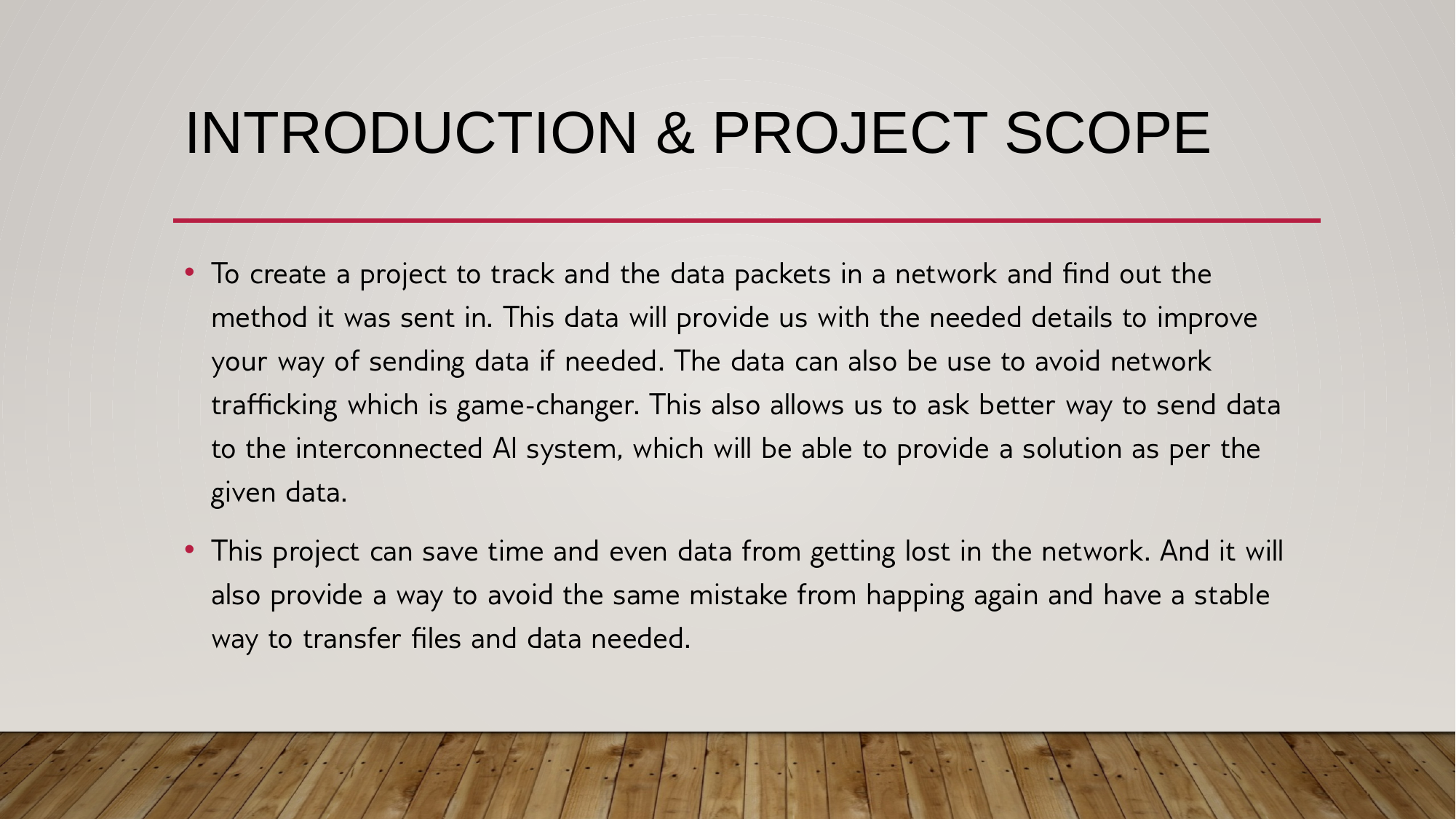

# Introduction & project scope
To create a project to track and the data packets in a network and find out the method it was sent in. This data will provide us with the needed details to improve your way of sending data if needed. The data can also be use to avoid network trafficking which is game-changer. This also allows us to ask better way to send data to the interconnected AI system, which will be able to provide a solution as per the given data.
This project can save time and even data from getting lost in the network. And it will also provide a way to avoid the same mistake from happing again and have a stable way to transfer files and data needed.